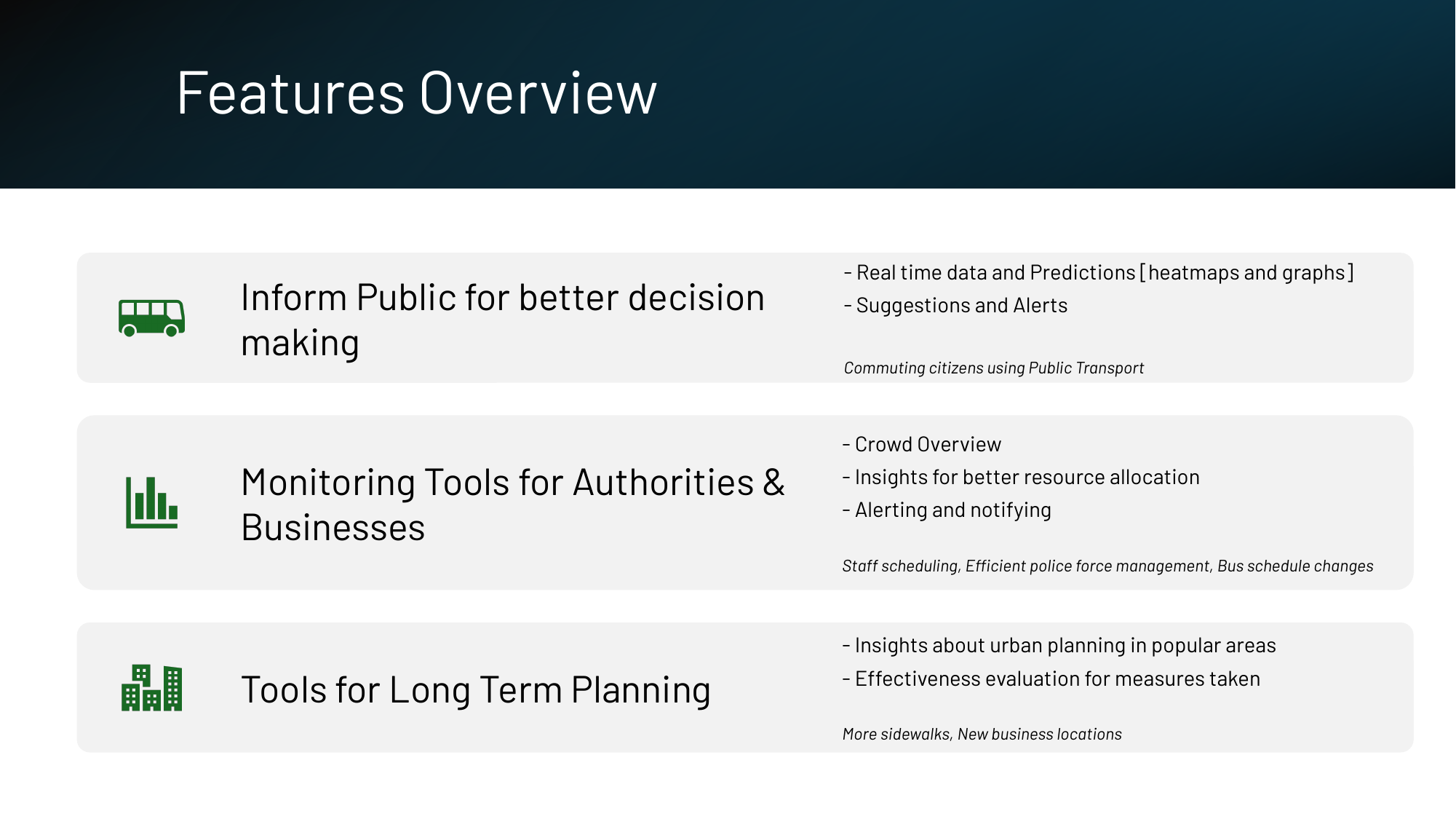

# Features Overview
Inform Public for better decision making
- Real time data and Predictions [heatmaps and graphs]
- Suggestions and Alerts

Commuting citizens using Public Transport
Monitoring Tools for Authorities & Businesses
- Crowd Overview
- Insights for better resource allocation
- Alerting and notifying

Staff scheduling, Efficient police force management, Bus schedule changes
Tools for Long Term Planning
- Insights about urban planning in popular areas
- Effectiveness evaluation for measures taken

More sidewalks, New business locations